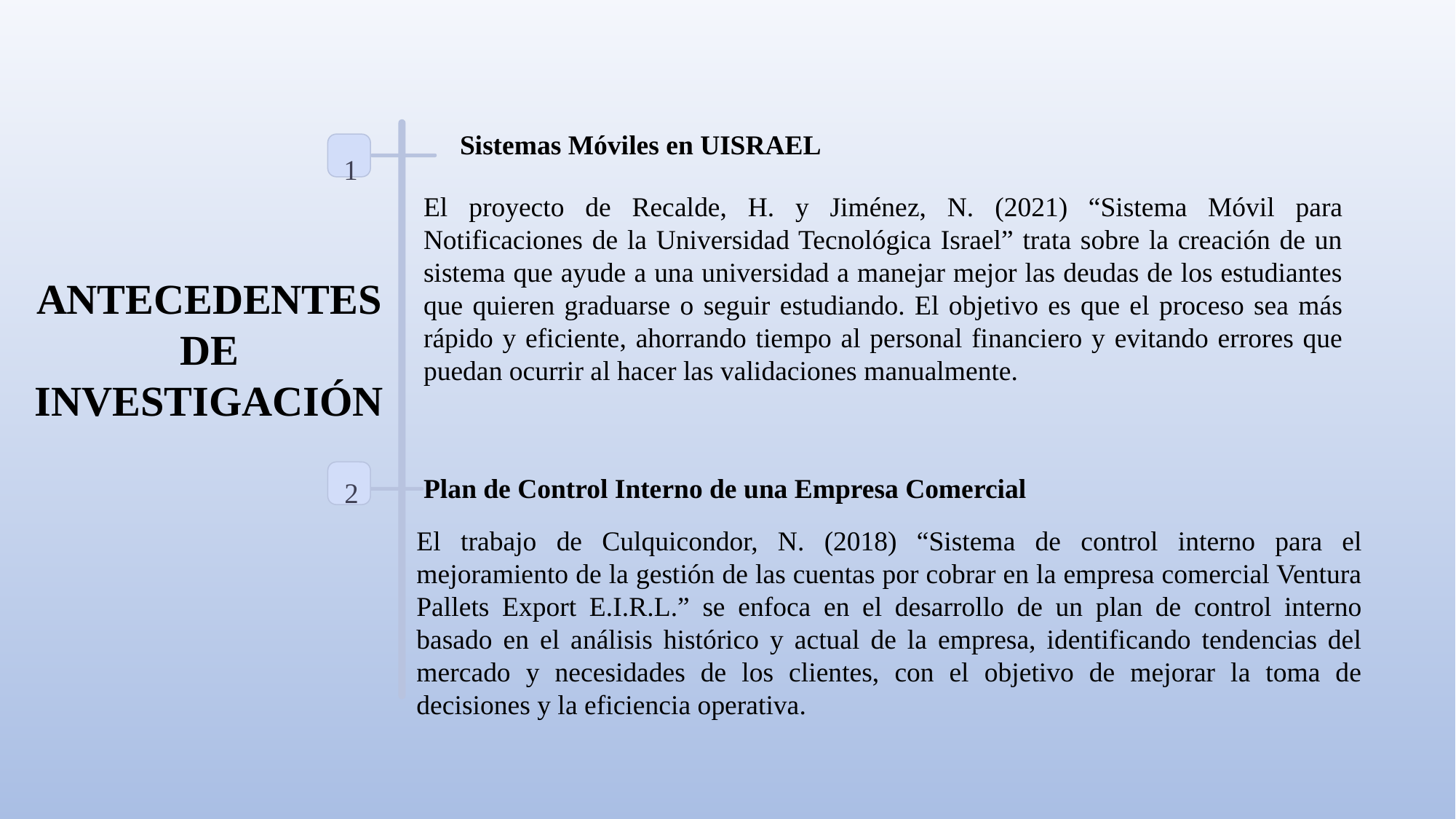

Sistemas Móviles en UISRAEL

1

El proyecto de Recalde, H. y Jiménez, N. (2021) “Sistema Móvil para Notificaciones de la Universidad Tecnológica Israel” trata sobre la creación de un sistema que ayude a una universidad a manejar mejor las deudas de los estudiantes que quieren graduarse o seguir estudiando. El objetivo es que el proceso sea más rápido y eficiente, ahorrando tiempo al personal financiero y evitando errores que puedan ocurrir al hacer las validaciones manualmente.
ANTECEDENTES DE INVESTIGACIÓN
2

Plan de Control Interno de una Empresa Comercial

El trabajo de Culquicondor, N. (2018) “Sistema de control interno para el mejoramiento de la gestión de las cuentas por cobrar en la empresa comercial Ventura Pallets Export E.I.R.L.” se enfoca en el desarrollo de un plan de control interno basado en el análisis histórico y actual de la empresa, identificando tendencias del mercado y necesidades de los clientes, con el objetivo de mejorar la toma de decisiones y la eficiencia operativa.